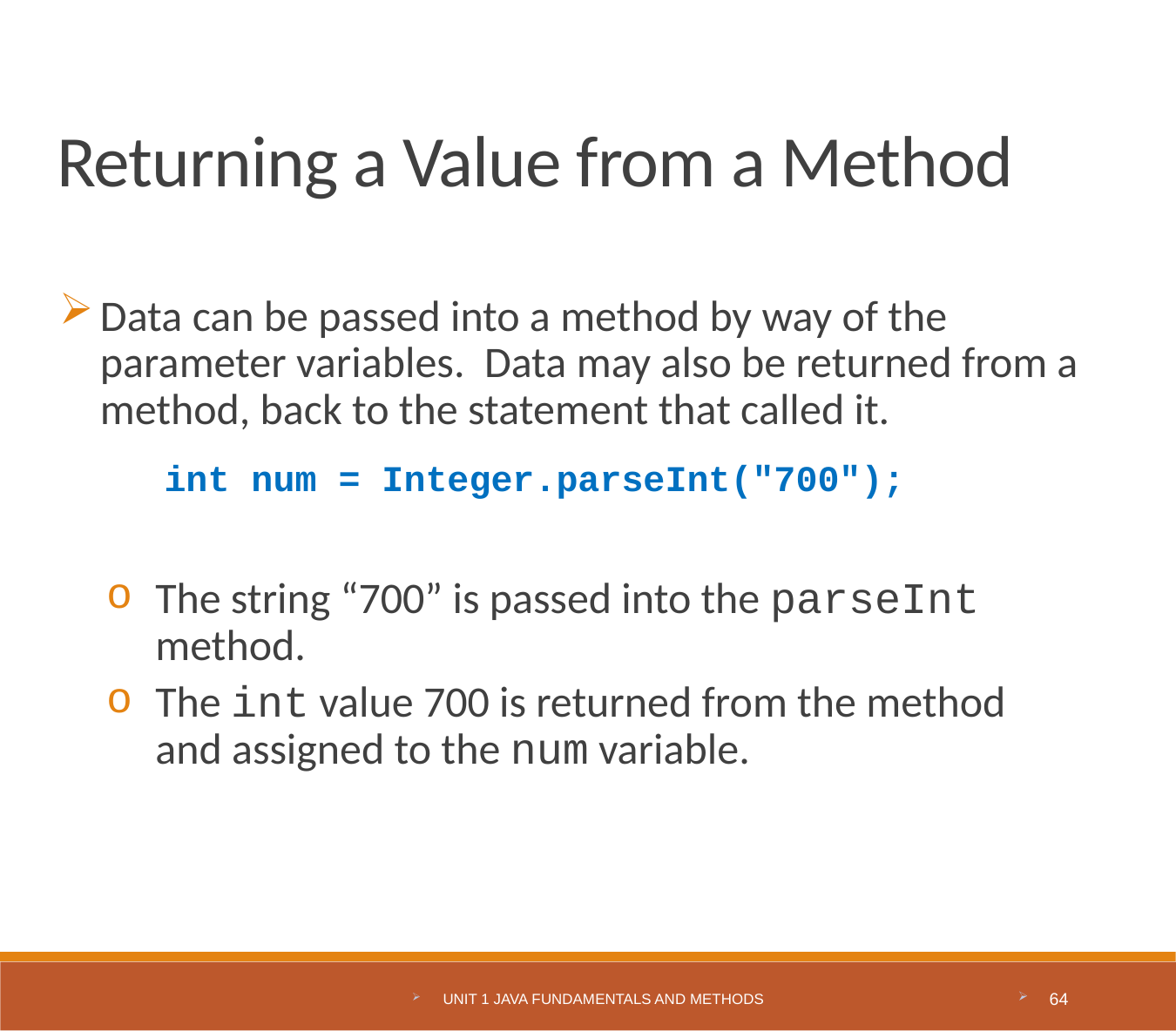

Returning a Value from a Method
Data can be passed into a method by way of the parameter variables.  Data may also be returned from a method, back to the statement that called it.
		int num = Integer.parseInt("700");

The string “700” is passed into the parseInt method.
The int value 700 is returned from the method and assigned to the num variable.
Unit 1 Java Fundamentals and Methods
64